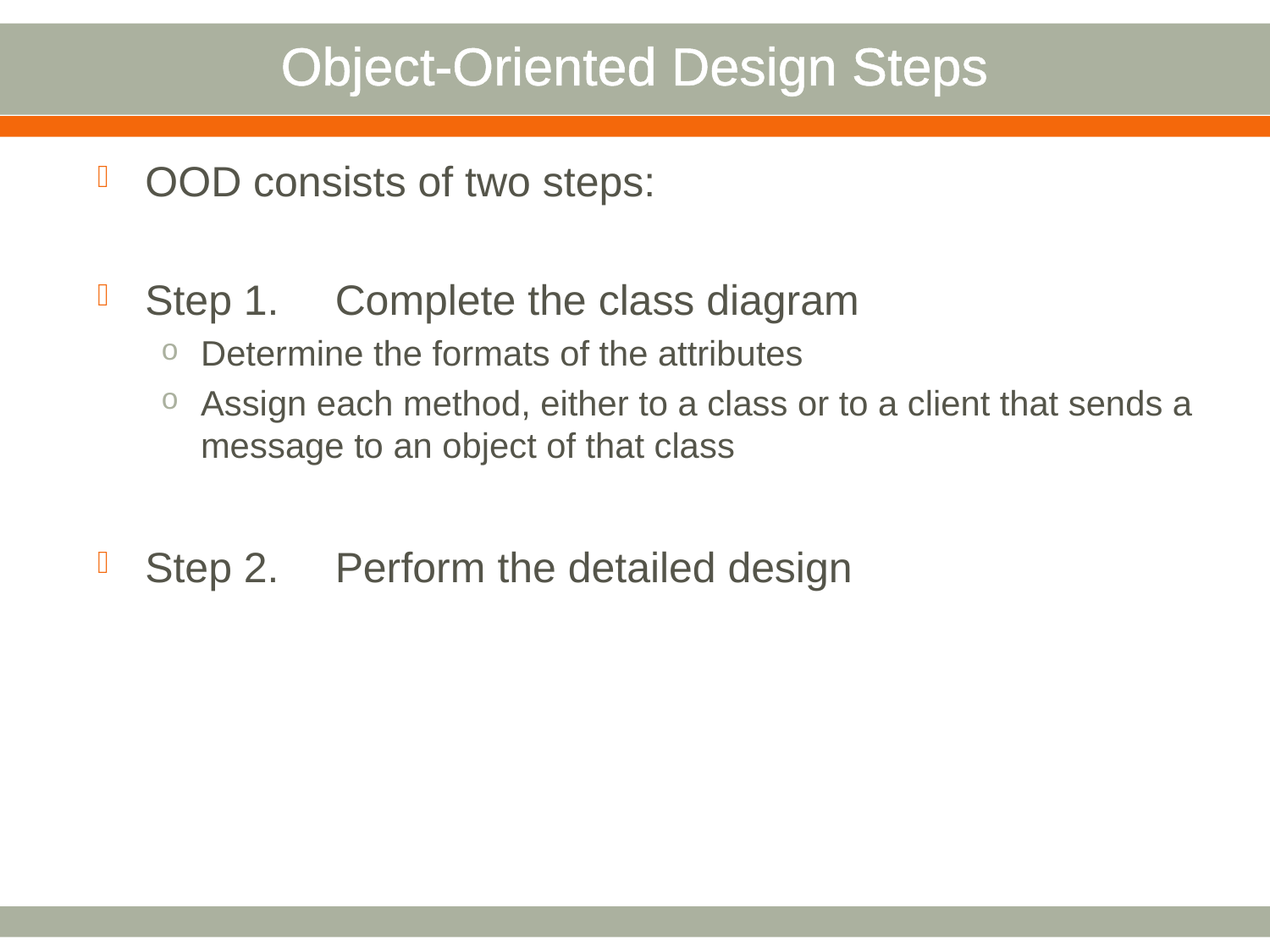

# Object-Oriented Design Steps
OOD consists of two steps:

Step 1.	Complete the class diagram
Determine the formats of the attributes
Assign each method, either to a class or to a client that sends a message to an object of that class

Step 2.	Perform the detailed design